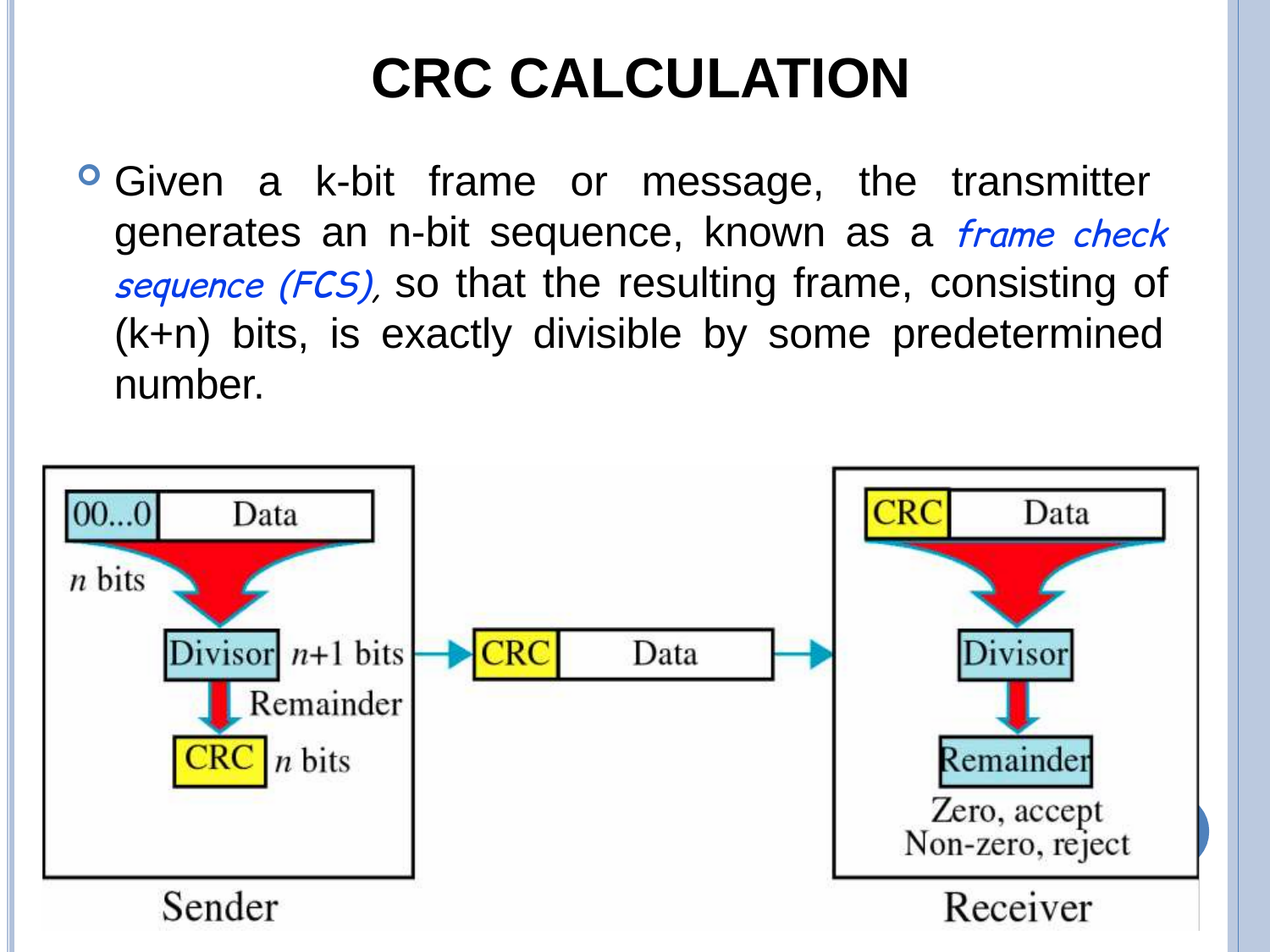

# CRC CALCULATION
Given a k-bit frame or message, the transmitter  generates an n-bit sequence, known as a frame check  sequence (FCS), so that the resulting frame, consisting of  (k+n) bits, is exactly divisible by some predetermined  number.

33